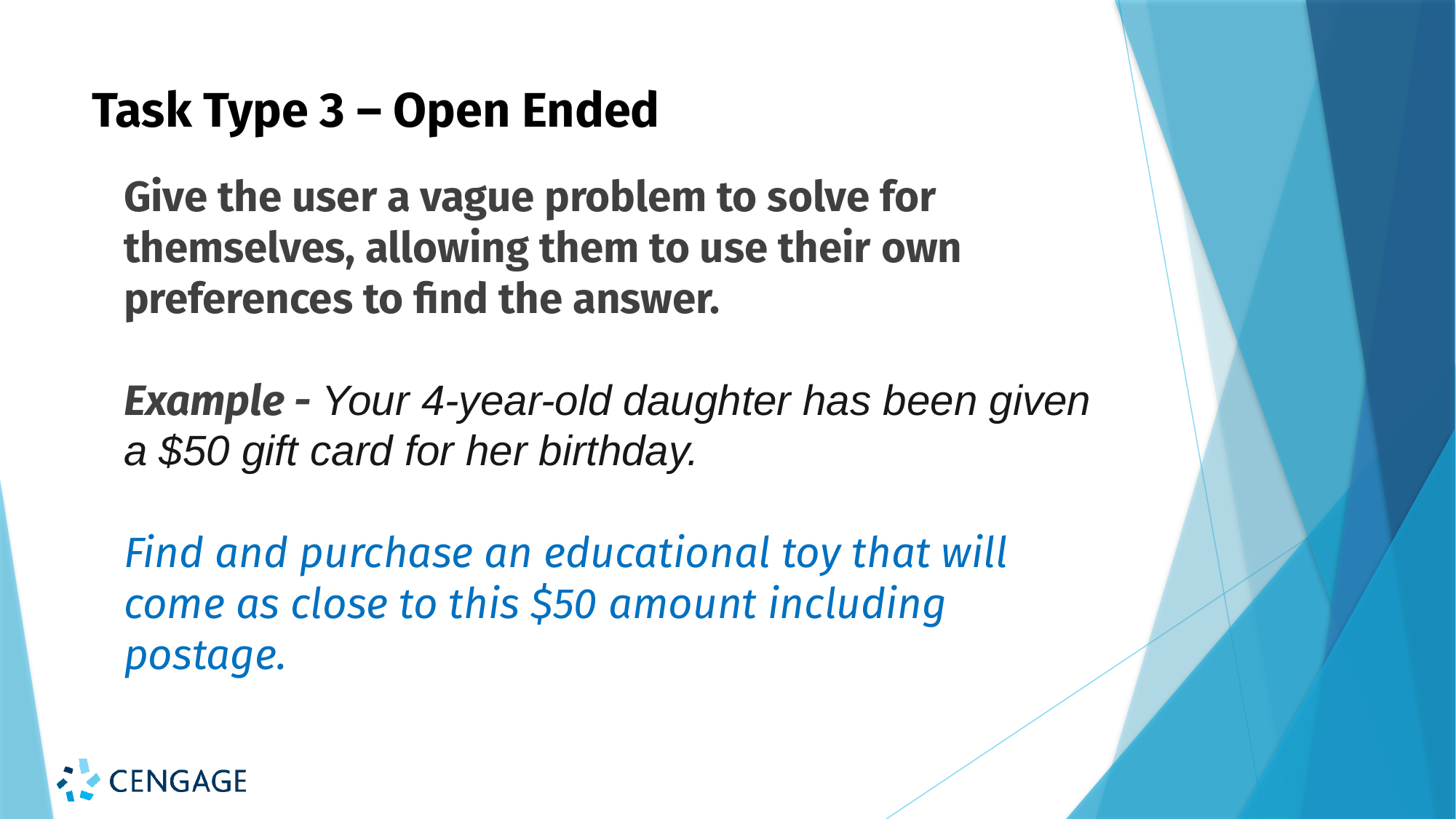

# Task Type 3 – Open Ended
Give the user a vague problem to solve for themselves, allowing them to use their own preferences to find the answer.

Example - Your 4-year-old daughter has been given a $50 gift card for her birthday.
Find and purchase an educational toy that will come as close to this $50 amount including postage.